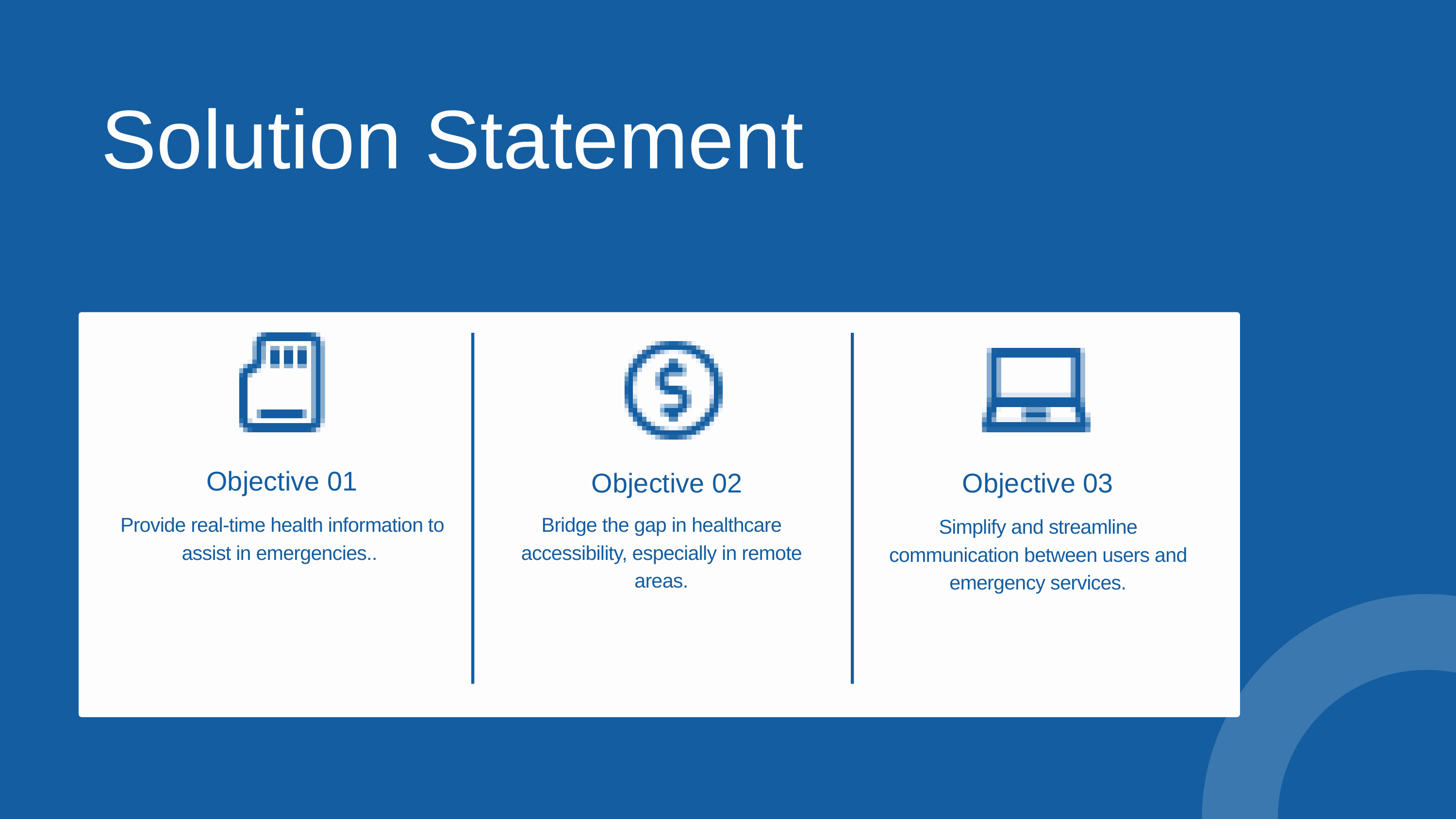

Solution Statement

Objective 01
Objective 02
Objective 03
Provide real-time health information to assist in emergencies..
Bridge the gap in healthcare accessibility, especially in remote areas.
Simplify and streamline communication between users and emergency services.